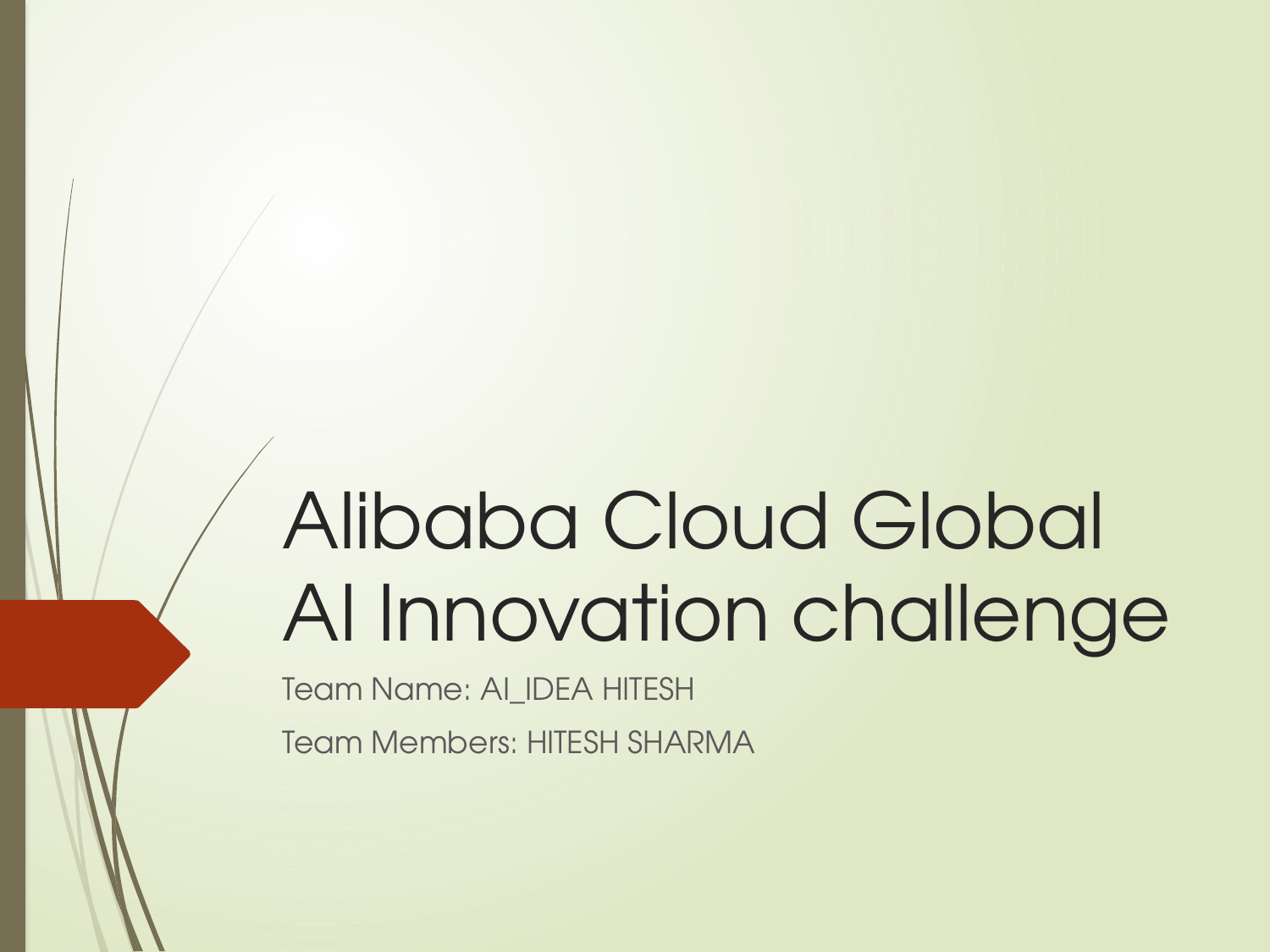

# Alibaba Cloud Global AI Innovation challenge
Team Name: AI_IDEA HITESH
Team Members: HITESH SHARMA